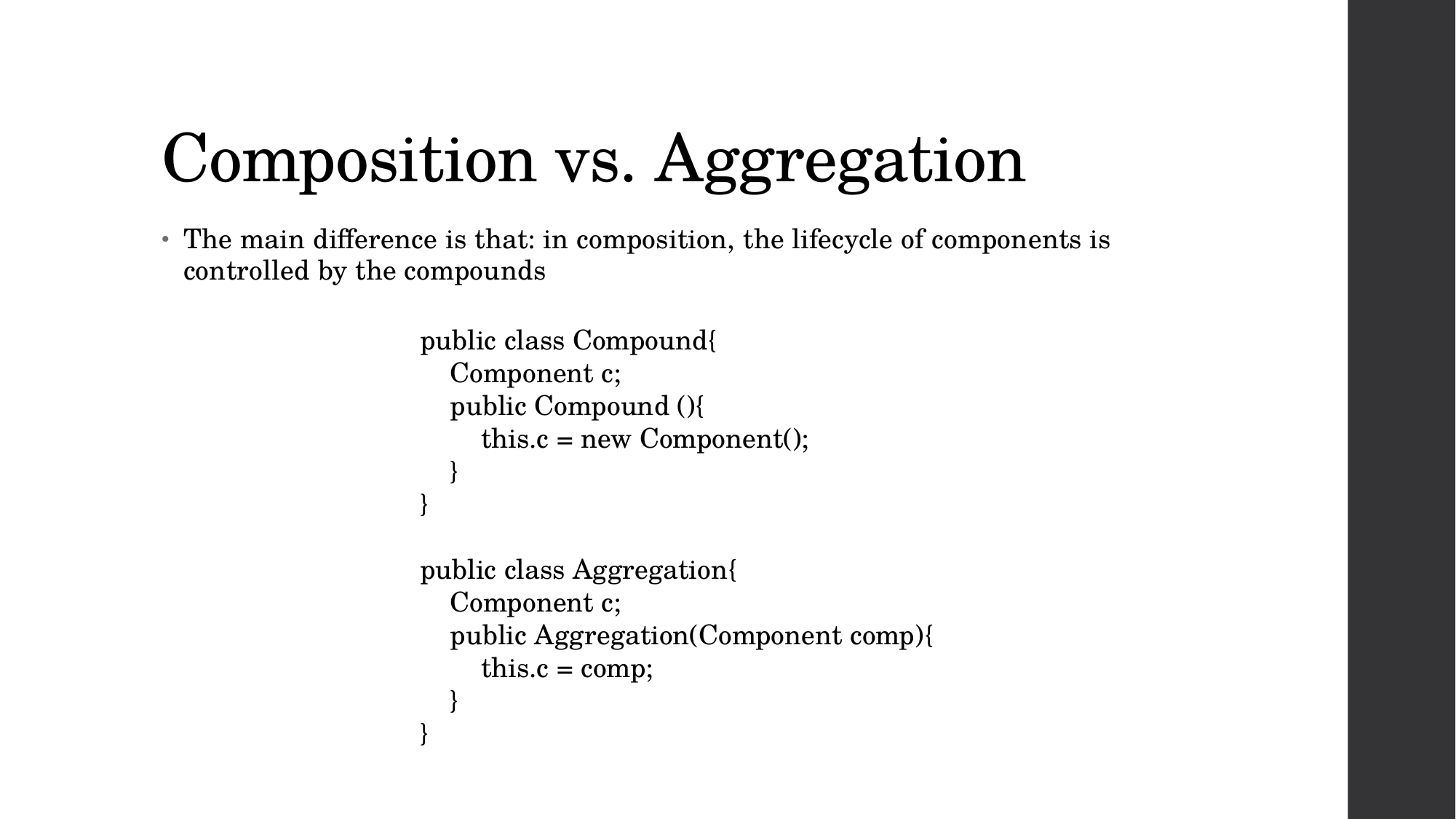

# Composition vs. Aggregation
The main difference is that: in composition, the lifecycle of components is controlled by the compounds

public class Compound{
    Component c;
    public Compound (){
        this.c = new Component();
    }
}

public class Aggregation{
    Component c;
    public Aggregation(Component comp){
        this.c = comp;
    }
}